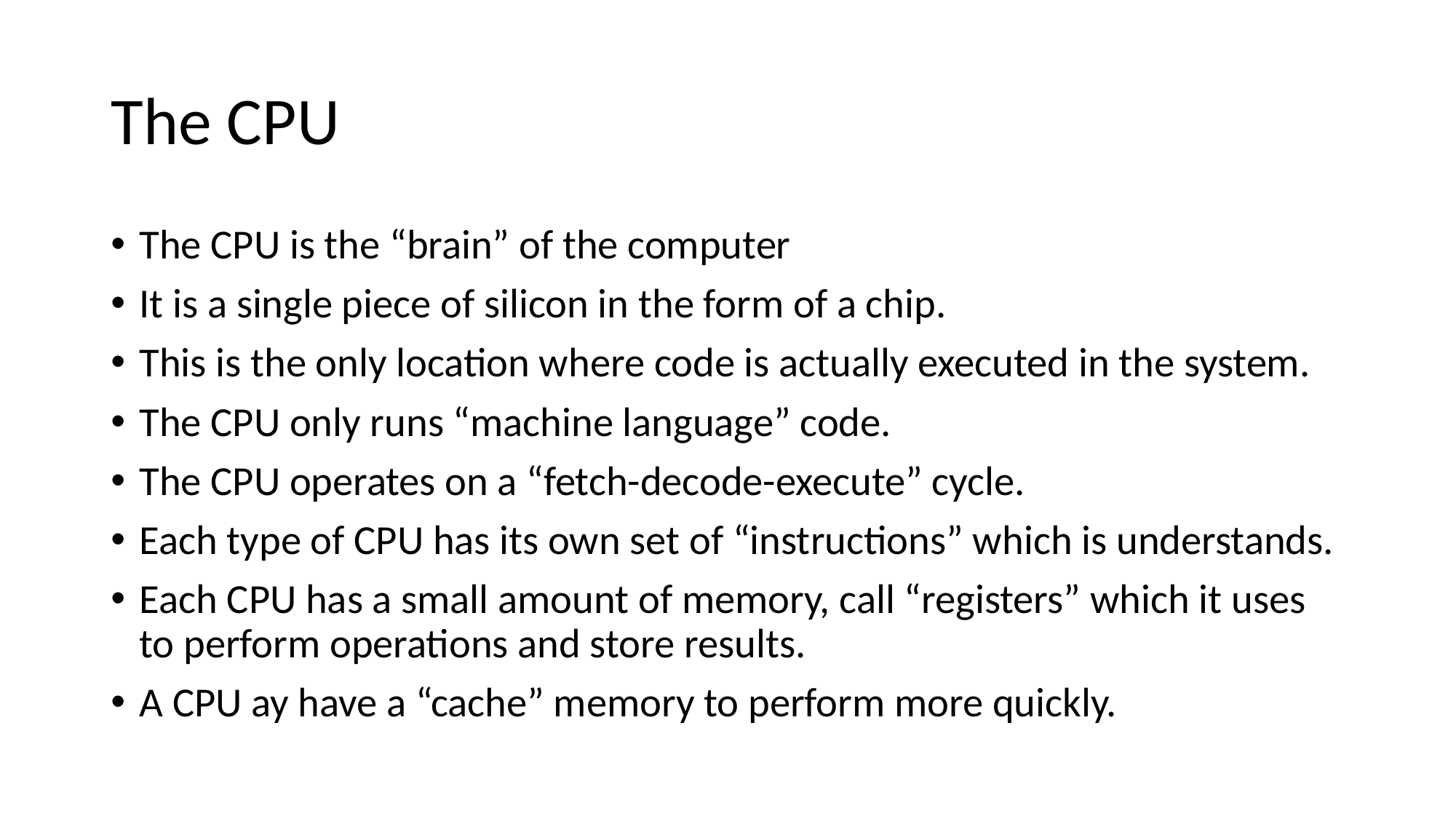

# The CPU
The CPU is the “brain” of the computer
It is a single piece of silicon in the form of a chip.
This is the only location where code is actually executed in the system.
The CPU only runs “machine language” code.
The CPU operates on a “fetch-decode-execute” cycle.
Each type of CPU has its own set of “instructions” which is understands.
Each CPU has a small amount of memory, call “registers” which it uses to perform operations and store results.
A CPU ay have a “cache” memory to perform more quickly.